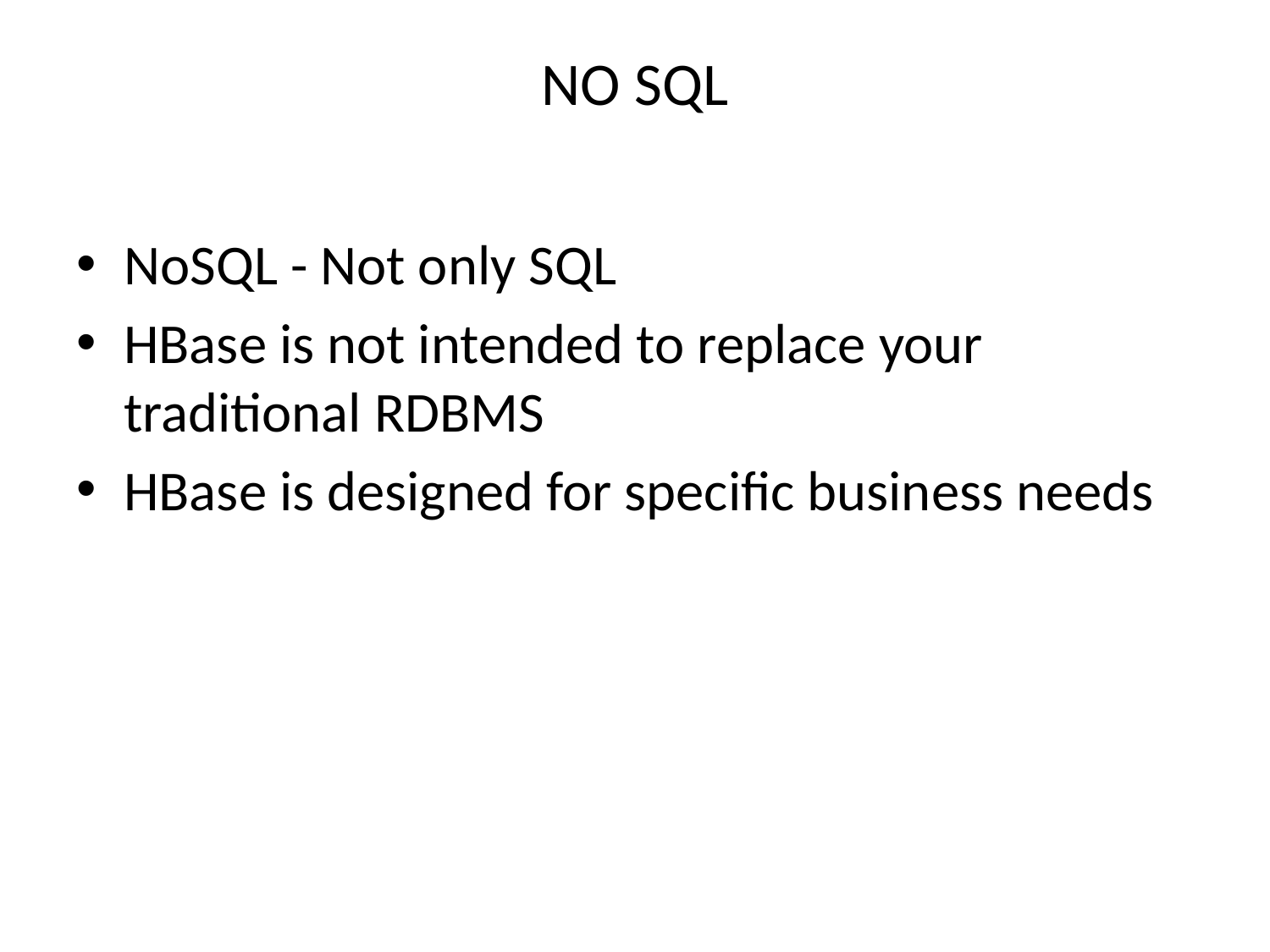

# NO SQL
NoSQL - Not only SQL
HBase is not intended to replace your traditional RDBMS
HBase is designed for specific business needs